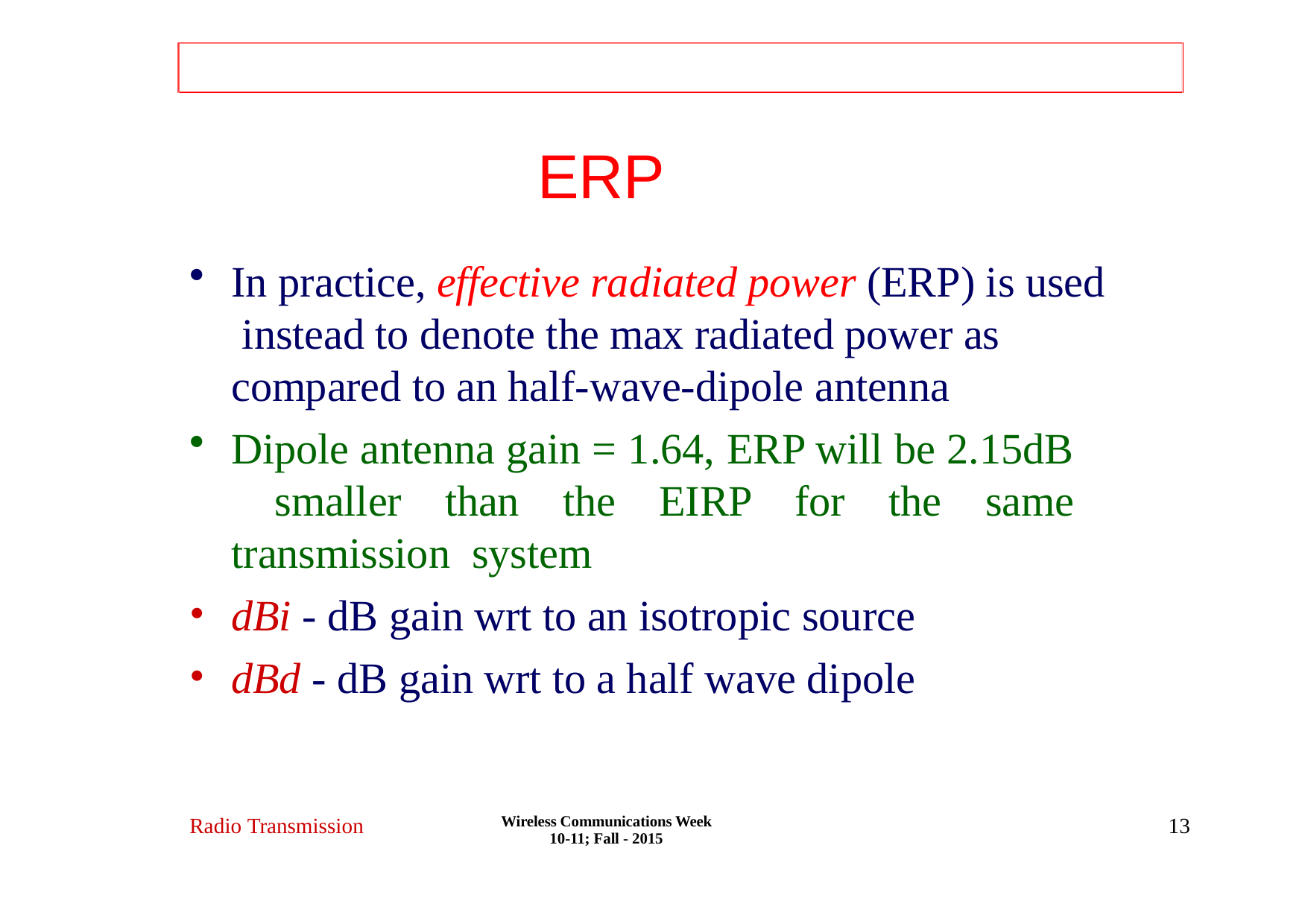

ERP
In practice, effective radiated power (ERP) is used  instead to denote the max radiated power as  compared to an half-wave-dipole antenna
Dipole antenna gain = 1.64, ERP will be 2.15dB  smaller than the EIRP for the same transmission  system
dBi - dB gain wrt to an isotropic source
dBd - dB gain wrt to a half wave dipole

Wireless Communications Week 10-11; Fall - 2015
Radio Transmission
13